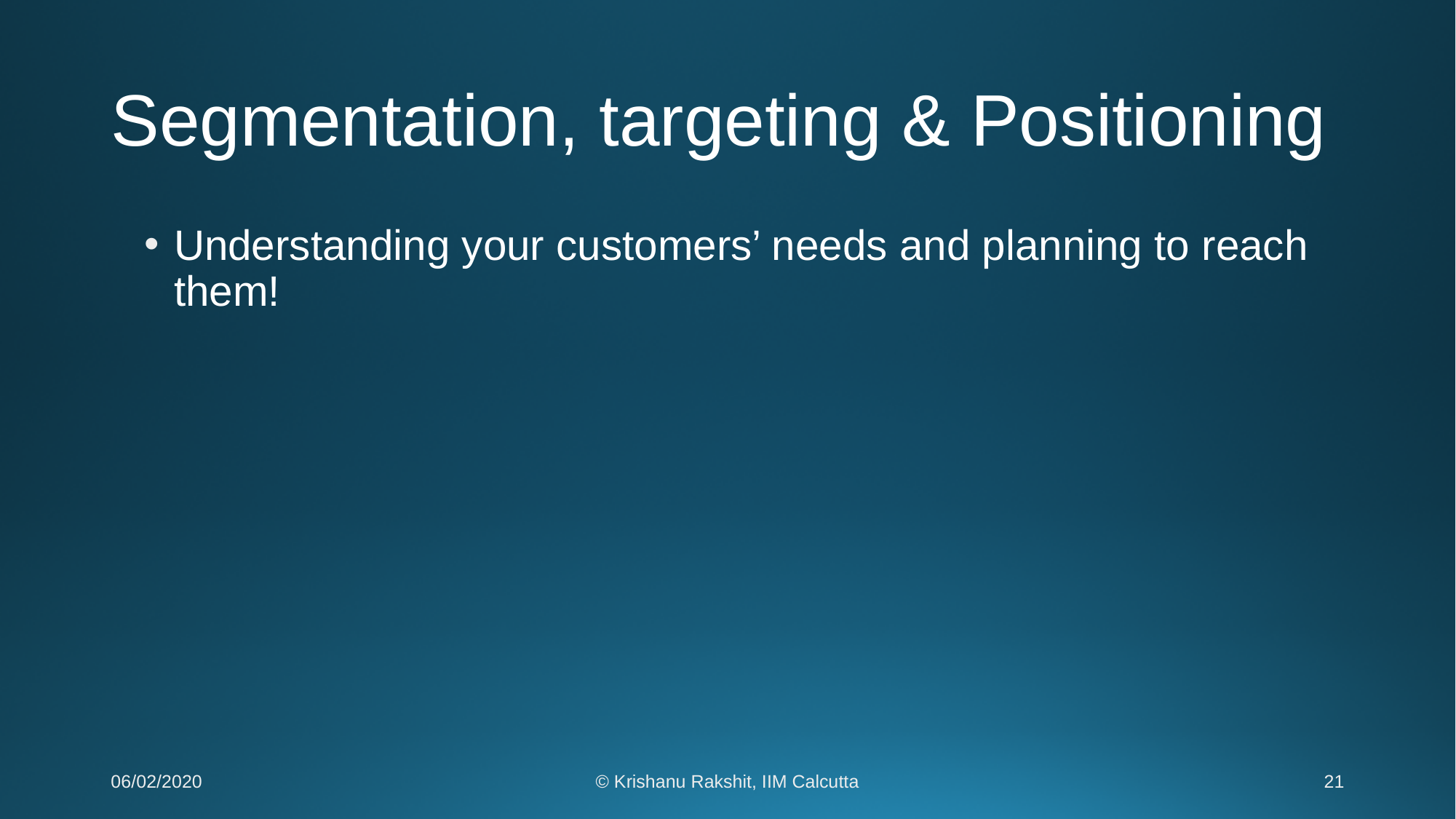

Understanding your customers’ needs and planning to reach them!
# Segmentation, targeting & Positioning
06/02/2020
© Krishanu Rakshit, IIM Calcutta
21